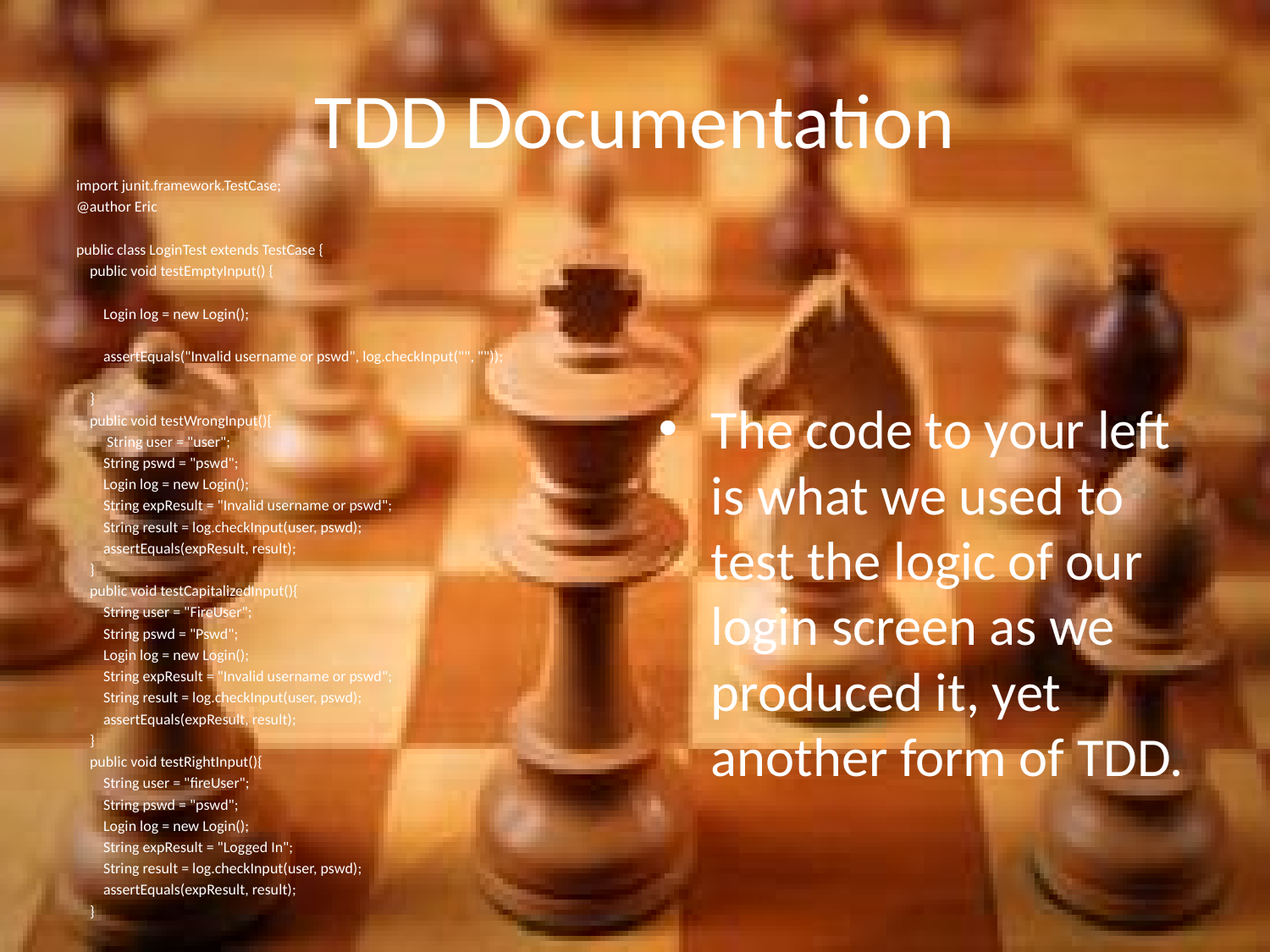

# TDD Documentation

import junit.framework.TestCase;
@author Eric

public class LoginTest extends TestCase {
    public void testEmptyInput() {

        Login log = new Login();

        assertEquals("Invalid username or pswd", log.checkInput("", ""));

    }
    public void testWrongInput(){
         String user = "user";
        String pswd = "pswd";
        Login log = new Login();
        String expResult = "Invalid username or pswd";
        String result = log.checkInput(user, pswd);
        assertEquals(expResult, result);
    }
    public void testCapitalizedInput(){
        String user = "FireUser";
        String pswd = "Pswd";
        Login log = new Login();
        String expResult = "Invalid username or pswd";
        String result = log.checkInput(user, pswd);
        assertEquals(expResult, result);
    }
    public void testRightInput(){
        String user = "fireUser";
        String pswd = "pswd";
        Login log = new Login();
        String expResult = "Logged In";
        String result = log.checkInput(user, pswd);
        assertEquals(expResult, result);
    }

The code to your left is what we used to test the logic of our login screen as we produced it, yet  another form of TDD.